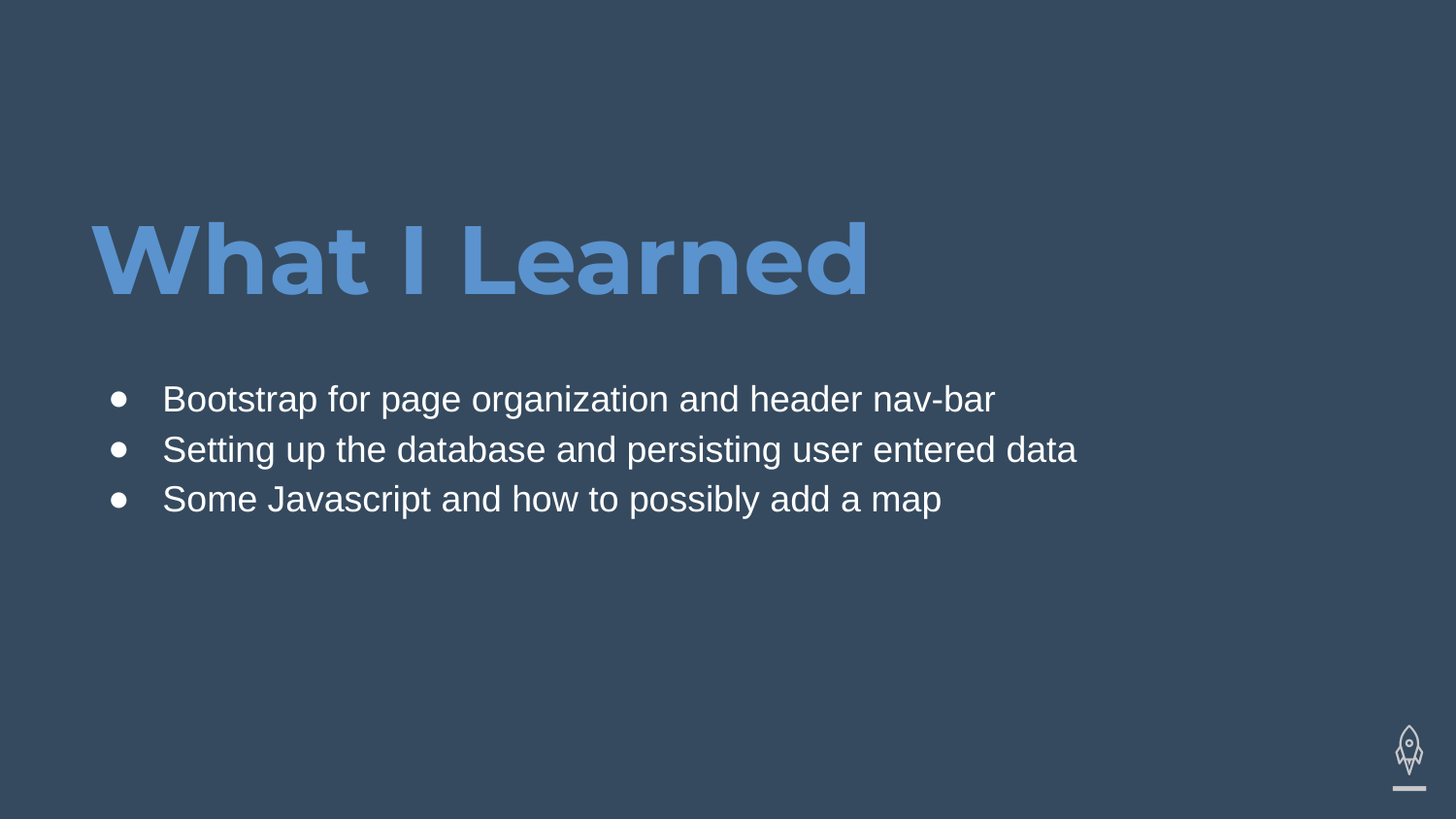

# What I Learned
Bootstrap for page organization and header nav-bar
Setting up the database and persisting user entered data
Some Javascript and how to possibly add a map